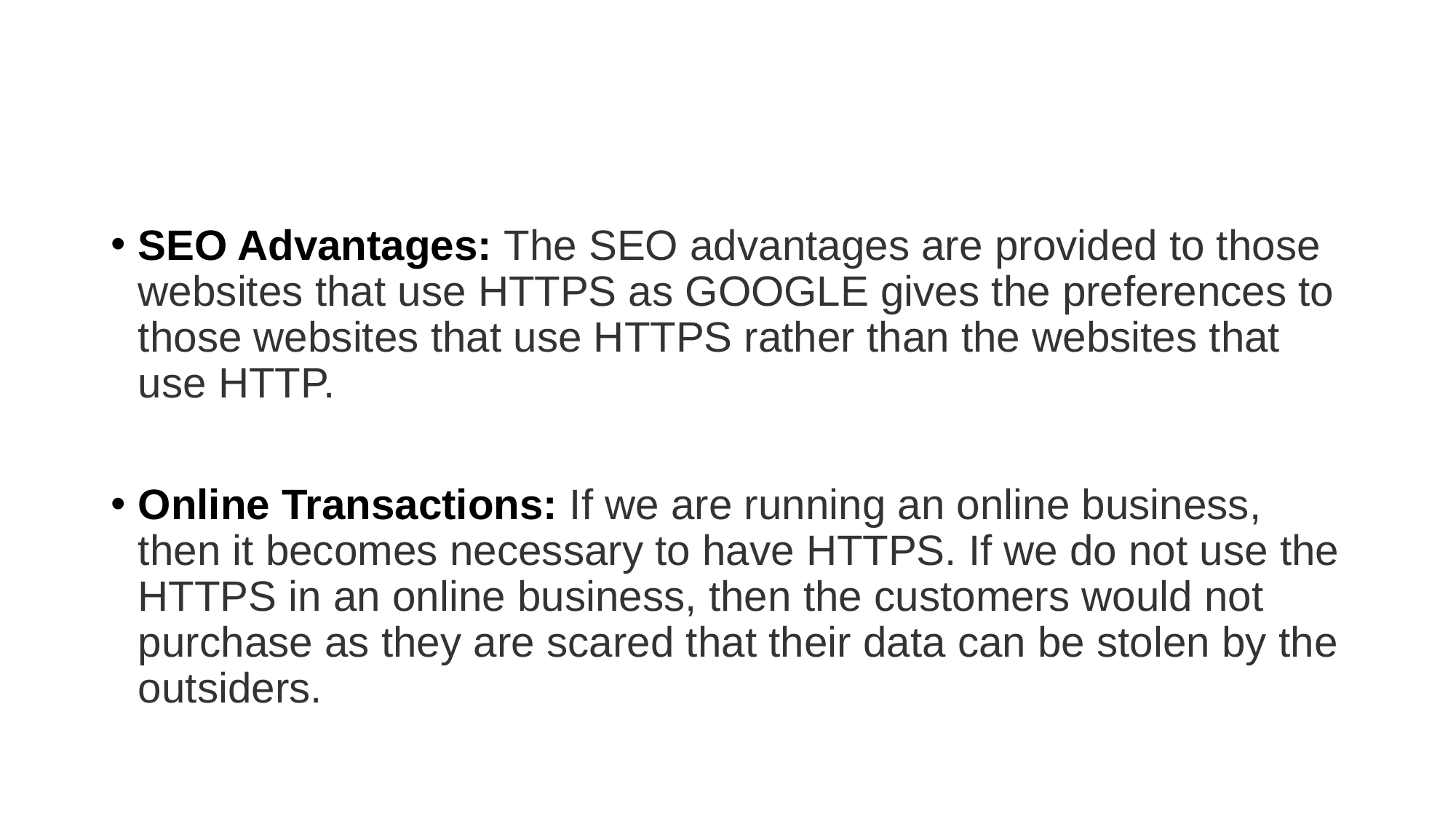

#
SEO Advantages: The SEO advantages are provided to those websites that use HTTPS as GOOGLE gives the preferences to those websites that use HTTPS rather than the websites that use HTTP.

Online Transactions: If we are running an online business, then it becomes necessary to have HTTPS. If we do not use the HTTPS in an online business, then the customers would not purchase as they are scared that their data can be stolen by the outsiders.